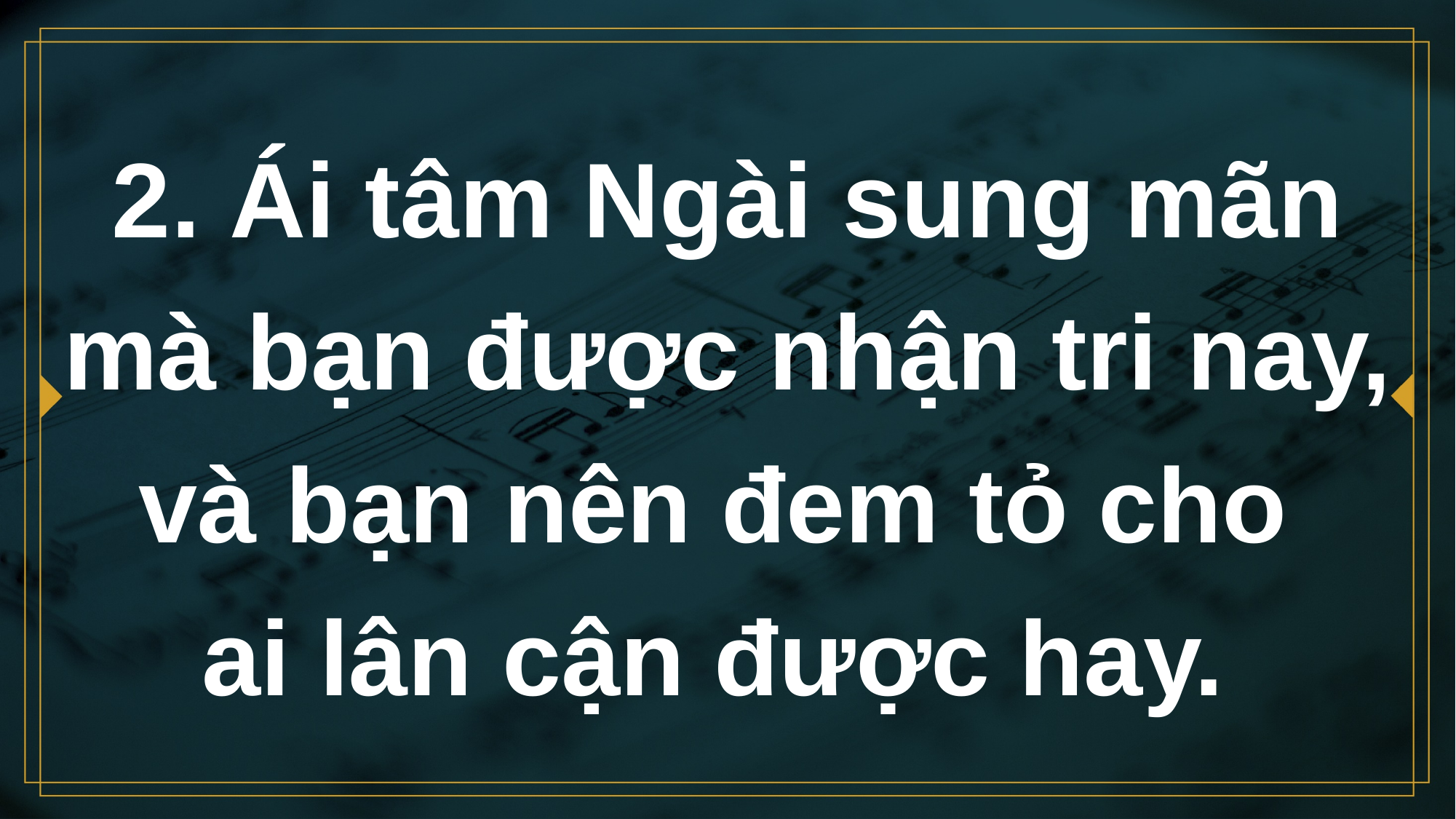

# 2. Ái tâm Ngài sung mãn mà bạn được nhận tri nay, và bạn nên đem tỏ cho ai lân cận được hay.